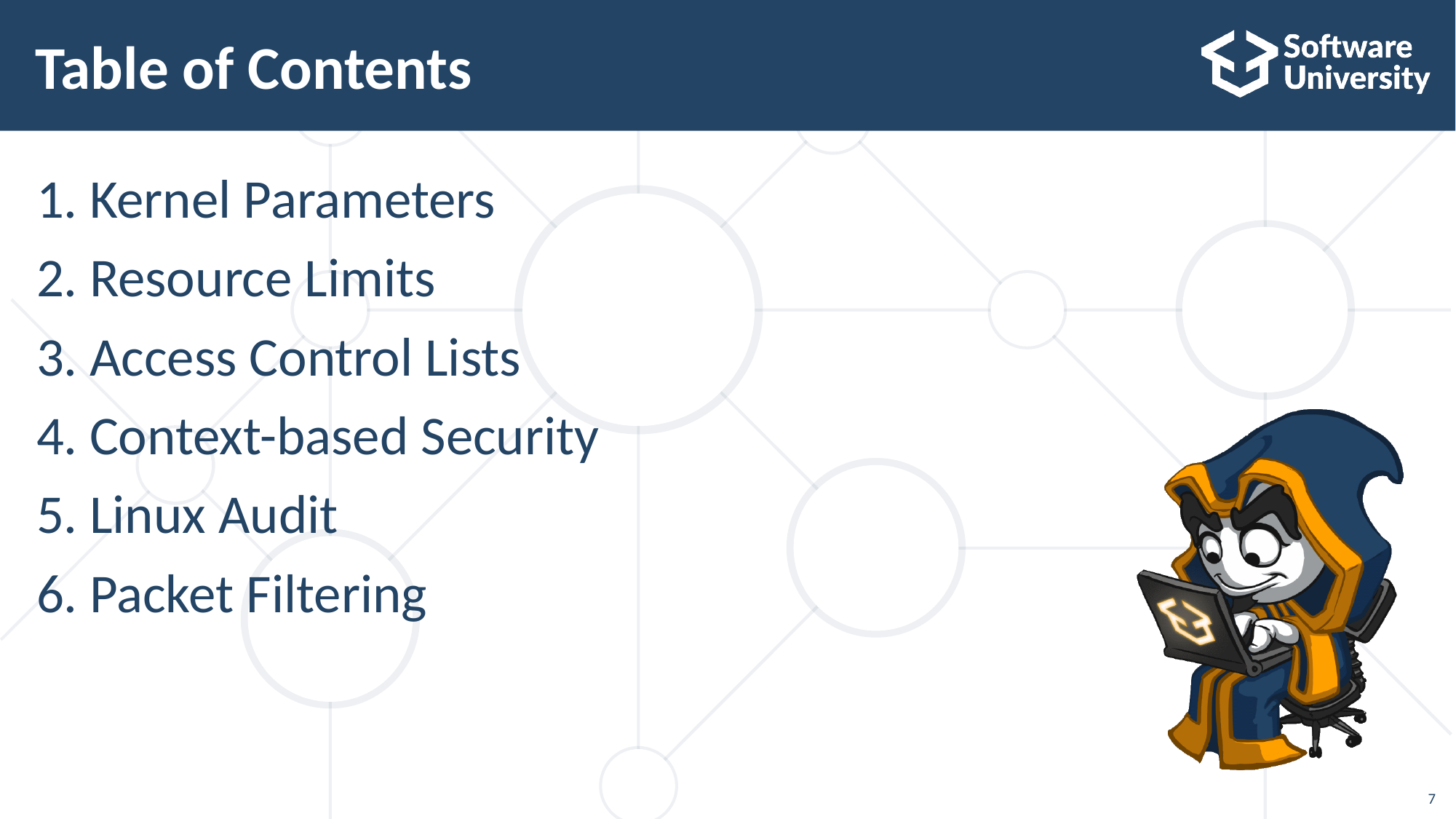

# Table of Contents
Kernel Parameters
Resource Limits
Access Control Lists
Context-based Security
Linux Audit
Packet Filtering
7